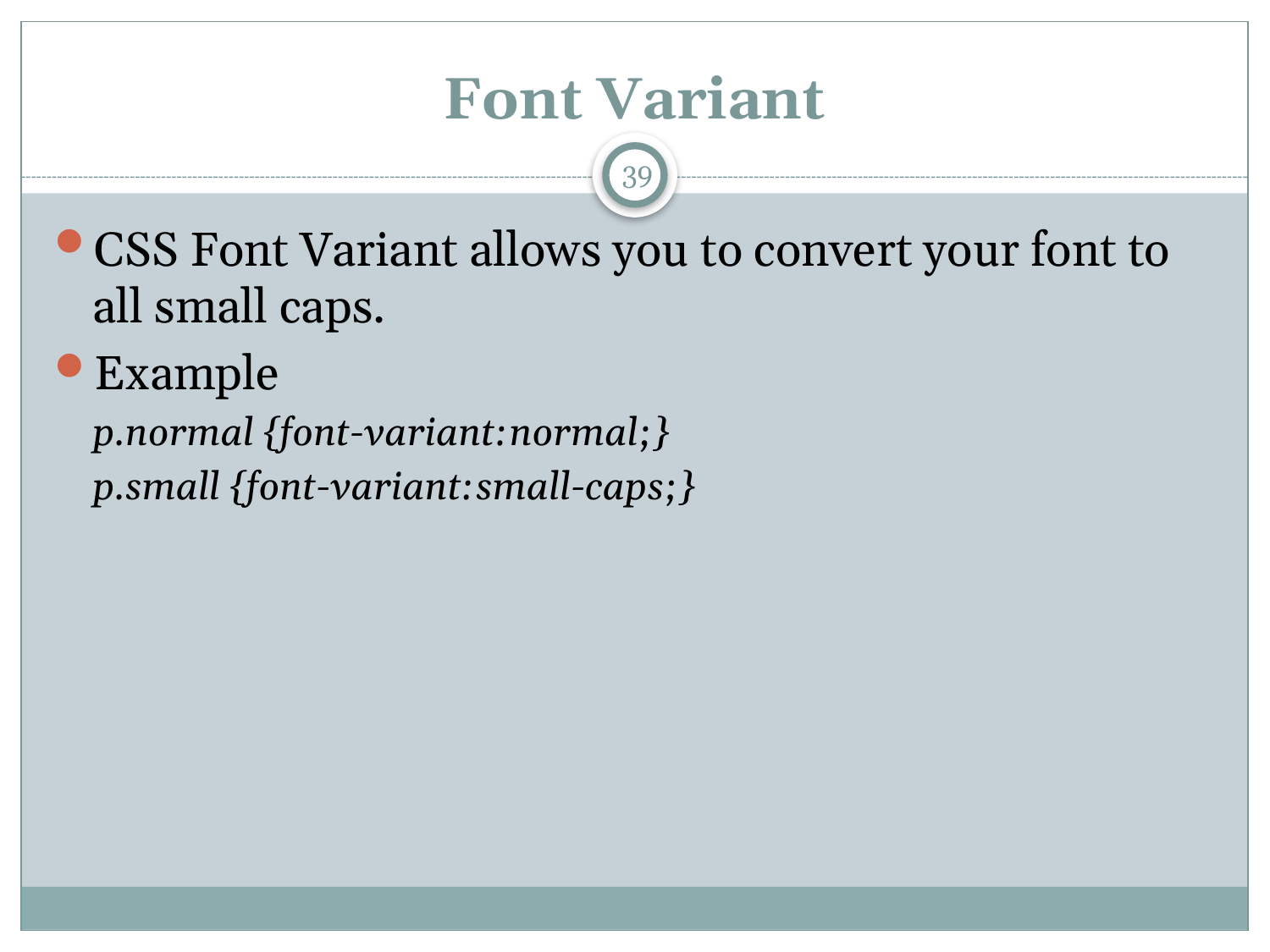

# Font Variant
39
CSS Font Variant allows you to convert your font to all small caps.
Example
p.normal {font-variant:normal;}
p.small {font-variant:small-caps;}